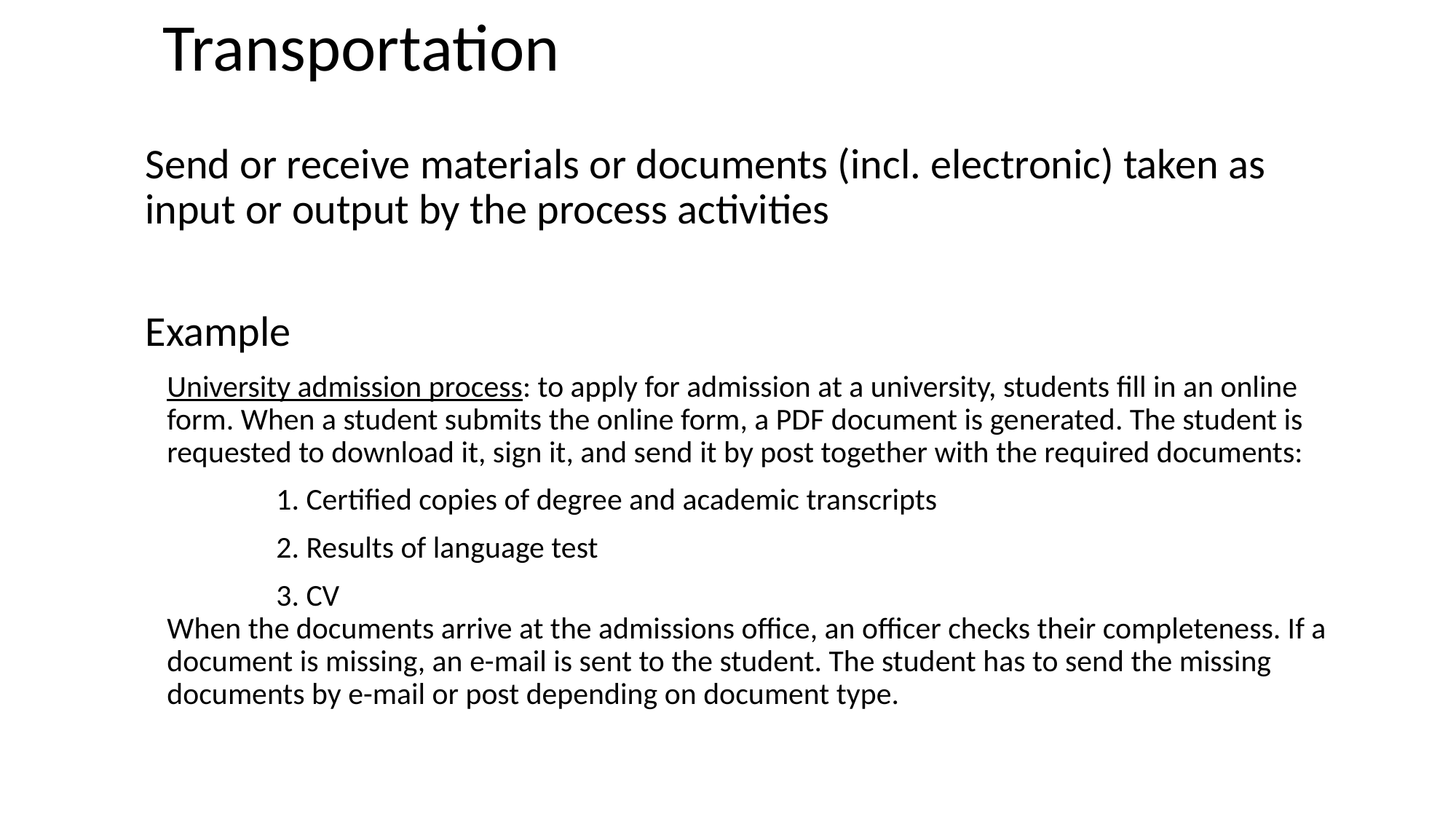

# Transportation
Send or receive materials or documents (incl. electronic) taken as input or output by the process activities

Example
University admission process: to apply for admission at a university, students fill in an online form. When a student submits the online form, a PDF document is generated. The student is requested to download it, sign it, and send it by post together with the required documents:
	1. Certified copies of degree and academic transcripts
	2. Results of language test
	3. CV
When the documents arrive at the admissions office, an officer checks their completeness. If a document is missing, an e-mail is sent to the student. The student has to send the missing documents by e-mail or post depending on document type.